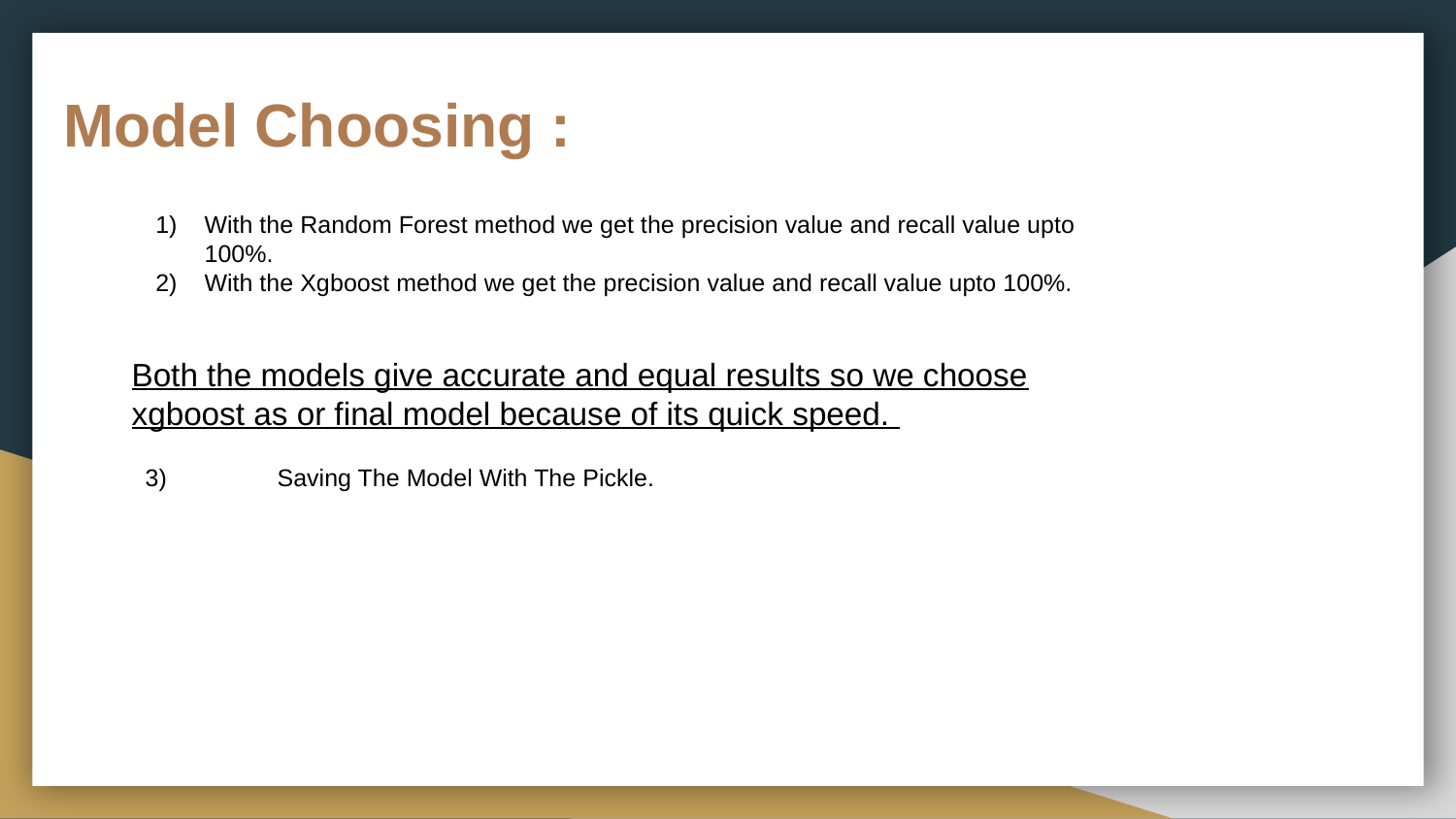

# Model Choosing :

With the Random Forest method we get the precision value and recall value upto 100%.
With the Xgboost method we get the precision value and recall value upto 100%.

Both the models give accurate and equal results so we choose xgboost as or final model because of its quick speed.

  3)	Saving The Model With The Pickle.